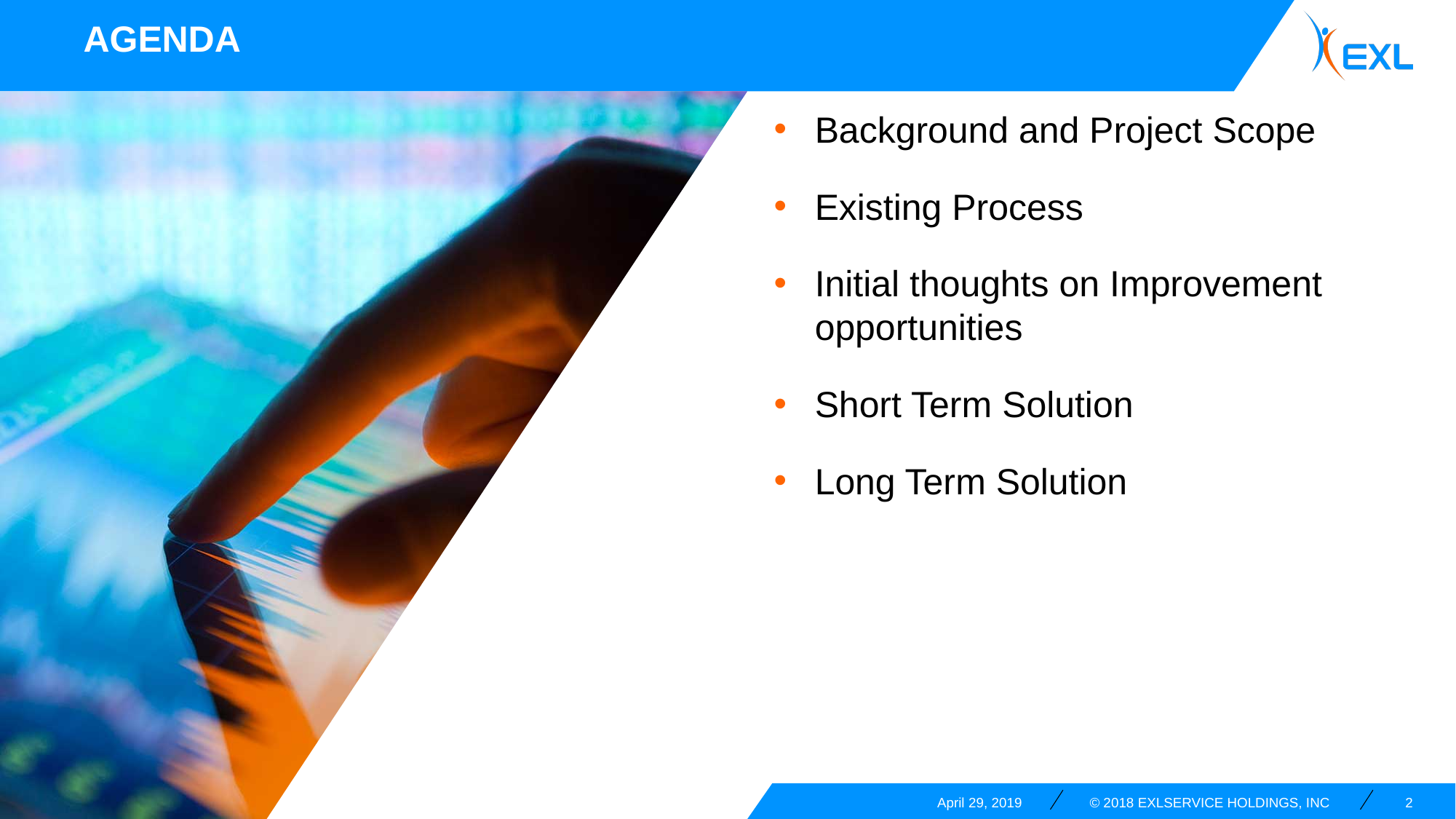

Agenda

Background and Project Scope
Existing Process
Initial thoughts on Improvement opportunities
Short Term Solution
Long Term Solution